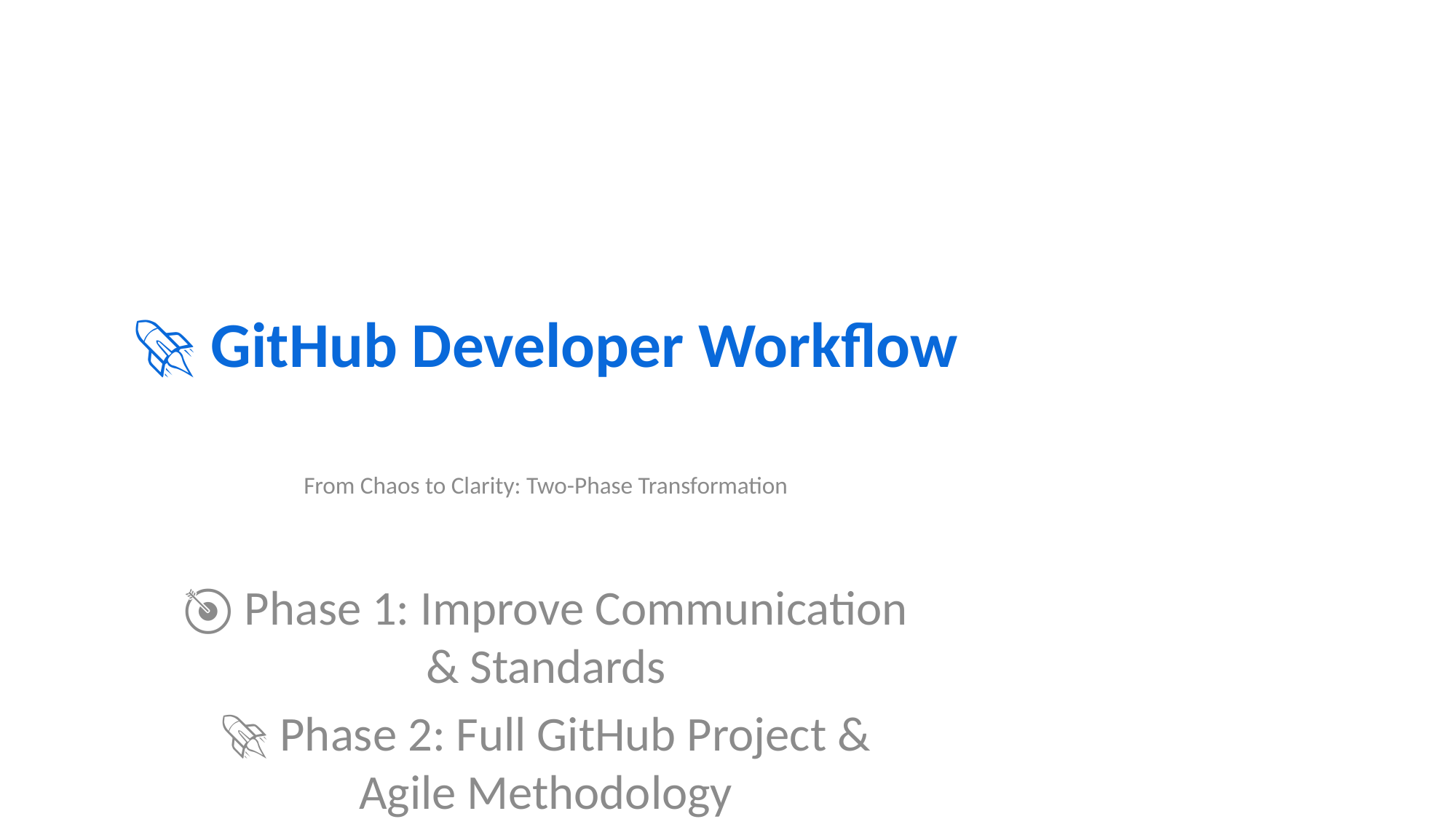

# 🚀 GitHub Developer Workflow
From Chaos to Clarity: Two-Phase Transformation

🎯 Phase 1: Improve Communication & Standards
🚀 Phase 2: Full GitHub Project & Agile Methodology

📈 60% Faster PR Cycles | 40% Fewer Bugs | 90% Team Satisfaction

Presented by: Amna & Hanzla